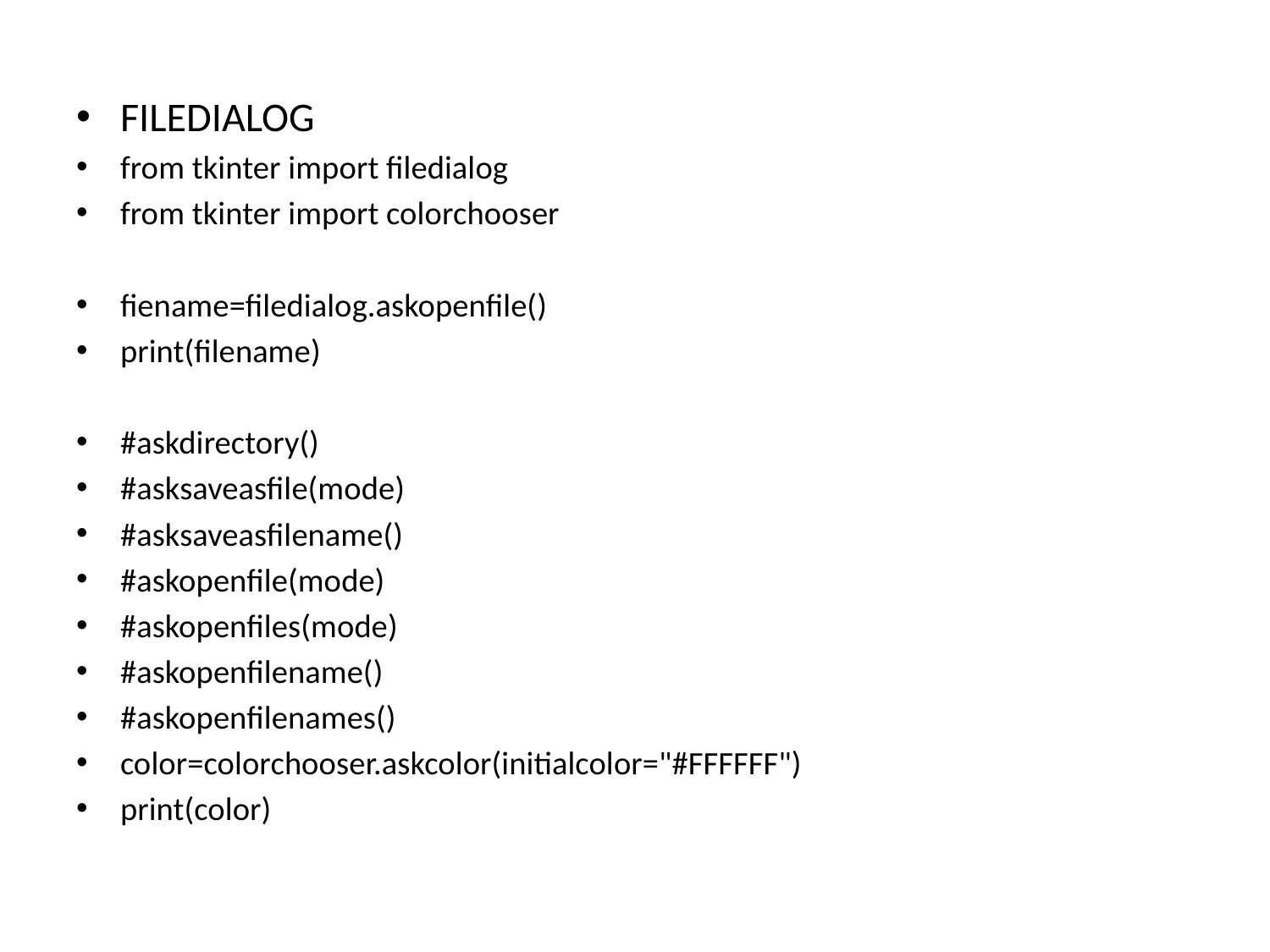

FILEDIALOG
from tkinter import filedialog
from tkinter import colorchooser

fiename=filedialog.askopenfile()
print(filename)

#askdirectory()
#asksaveasfile(mode)
#asksaveasfilename()
#askopenfile(mode)
#askopenfiles(mode)
#askopenfilename()
#askopenfilenames()
color=colorchooser.askcolor(initialcolor="#FFFFFF")
print(color)